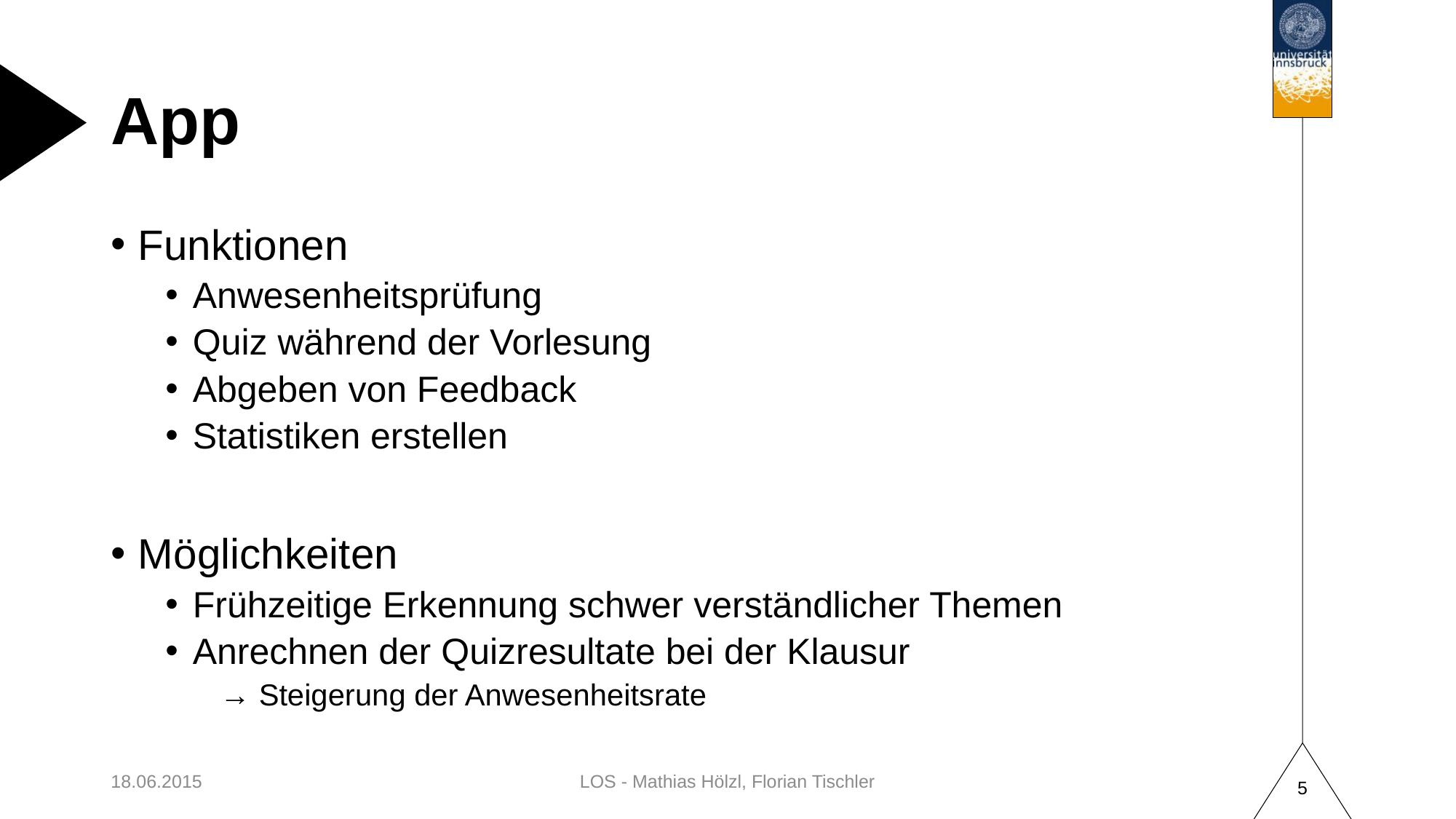

# App
Funktionen
Anwesenheitsprüfung
Quiz während der Vorlesung
Abgeben von Feedback
Statistiken erstellen

Möglichkeiten
Frühzeitige Erkennung schwer verständlicher Themen
Anrechnen der Quizresultate bei der Klausur
→ Steigerung der Anwesenheitsrate
18.06.2015
LOS - Mathias Hölzl, Florian Tischler
5